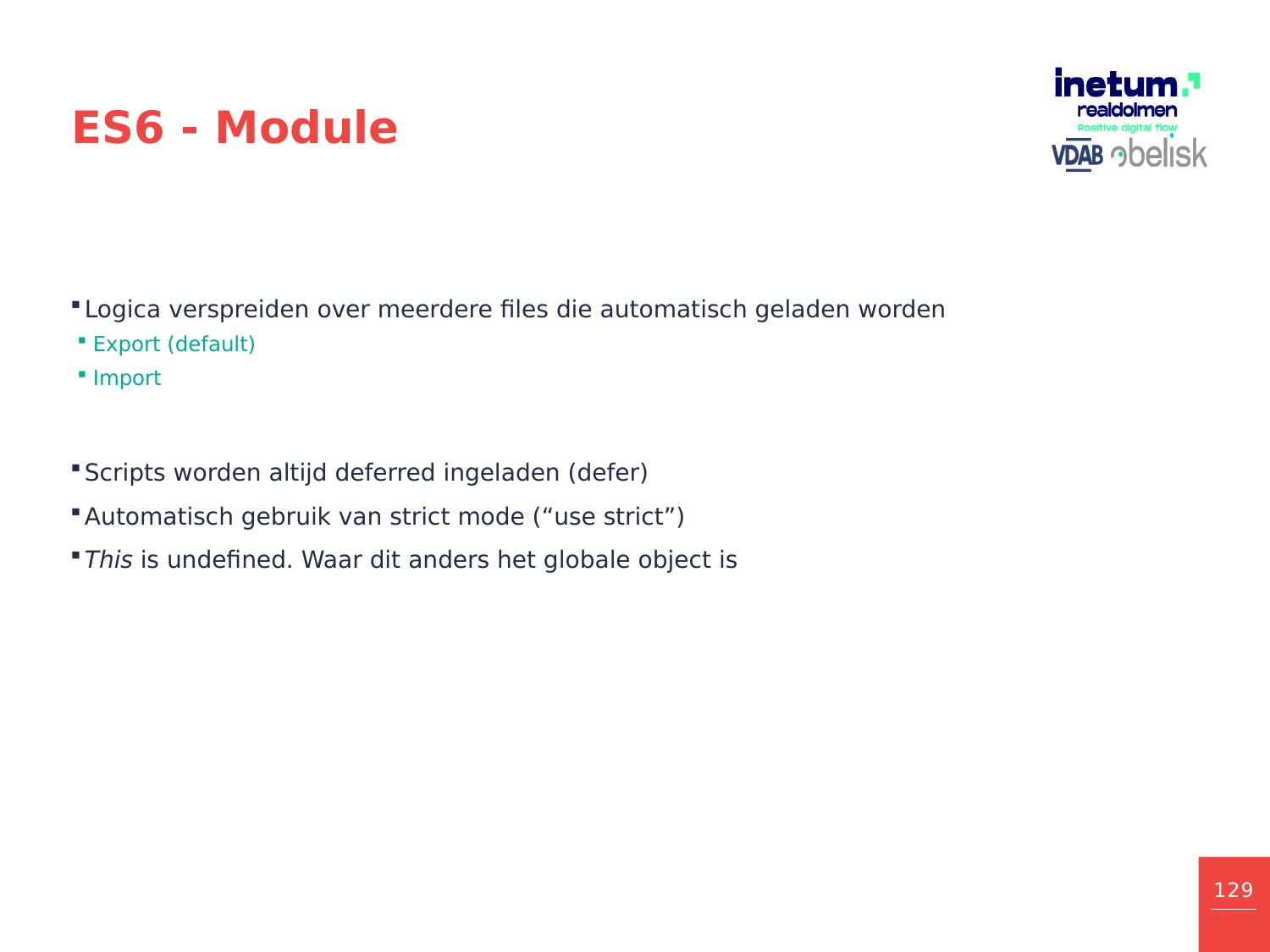

# ES6 - Module
Logica verspreiden over meerdere files die automatisch geladen worden
Export (default)
Import

Scripts worden altijd deferred ingeladen (defer)
Automatisch gebruik van strict mode (“use strict”)
This is undefined. Waar dit anders het globale object is